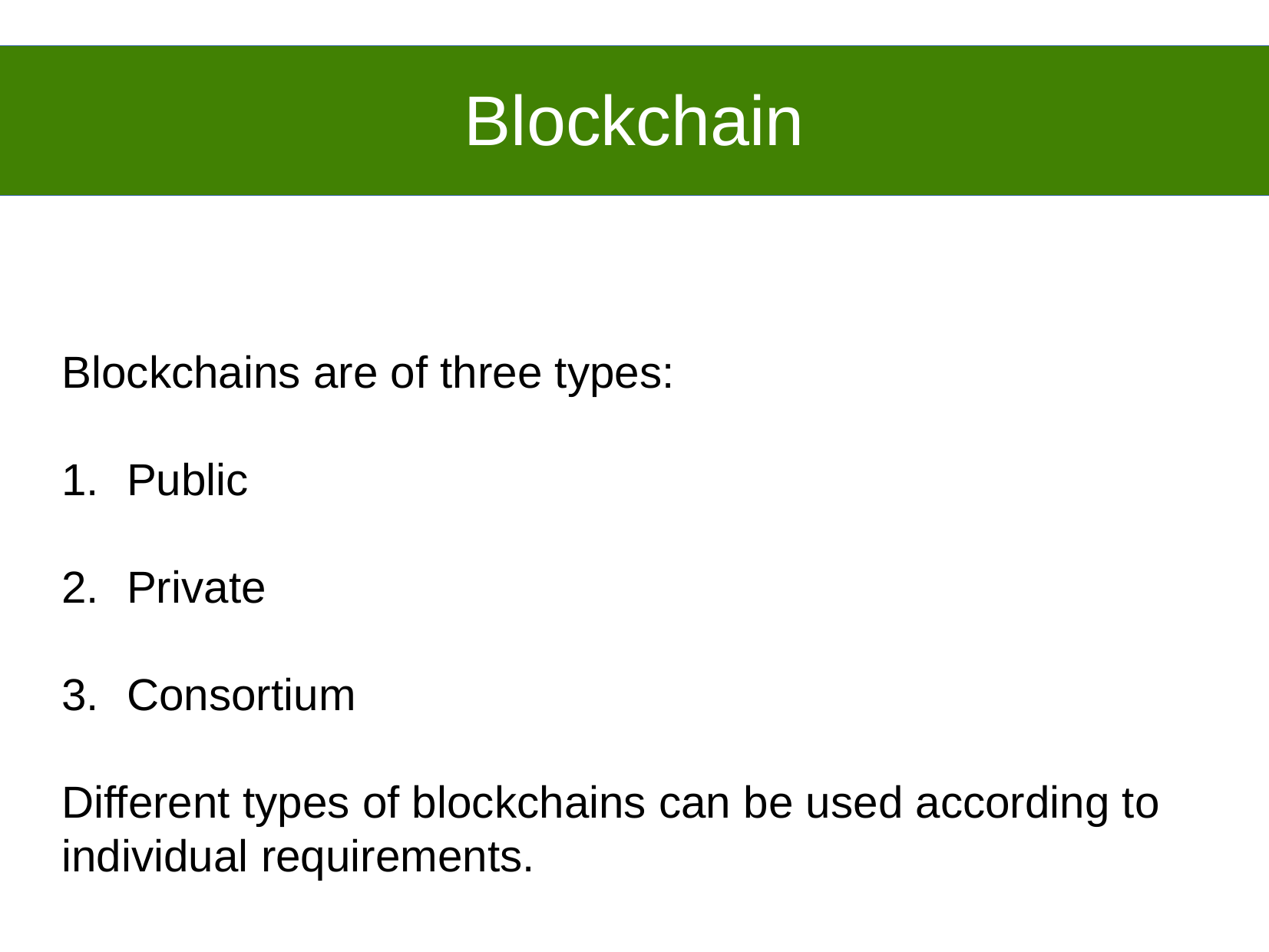

Blockchain
Blockchains are of three types:

Public

Private

Consortium

Different types of blockchains can be used according to individual requirements.